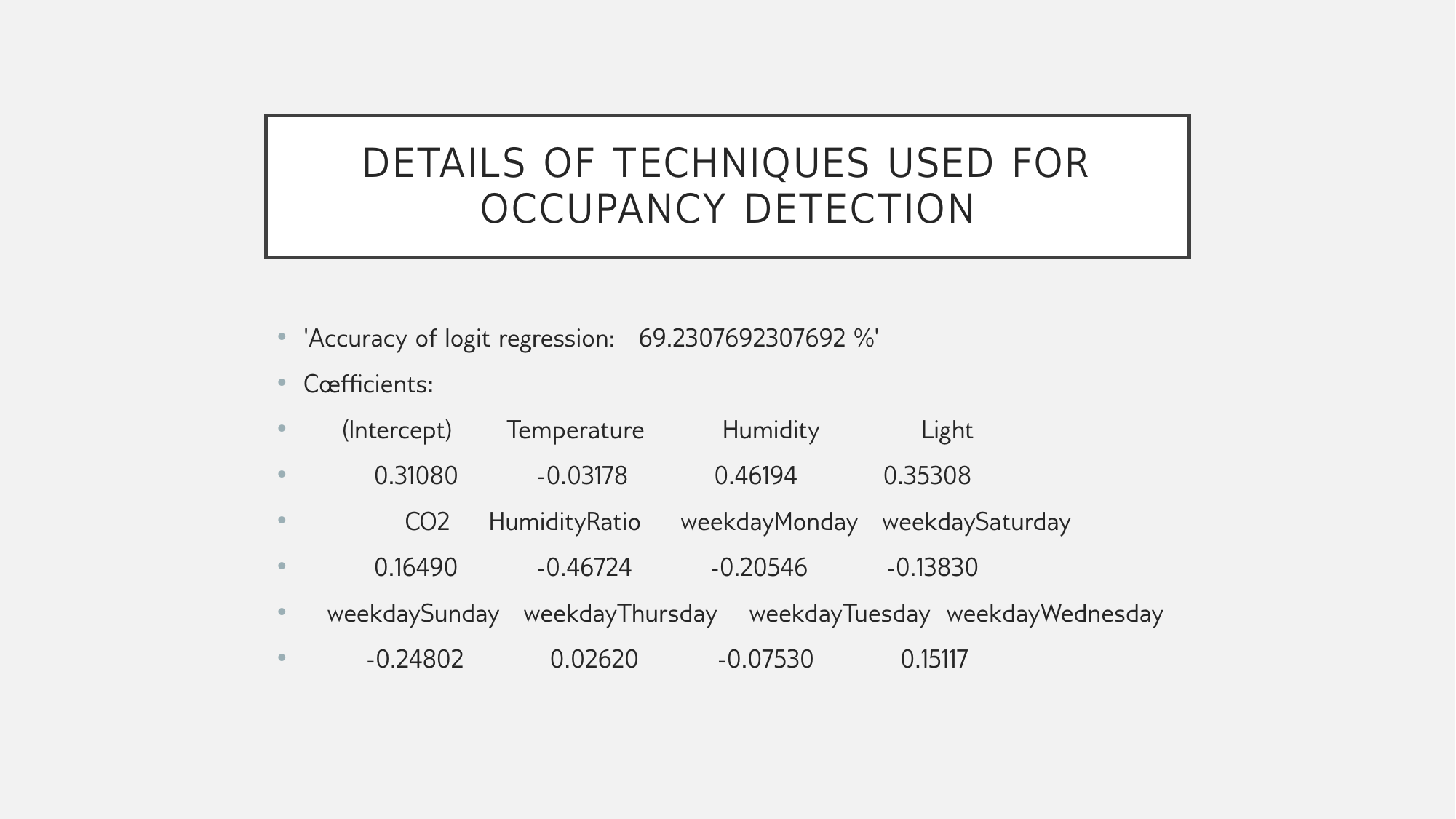

# Details of Techniques used for occupancy detection
'Accuracy of logit regression:   69.2307692307692 %'
Coefficients:
     (Intercept)       Temperature          Humidity             Light
         0.31080          -0.03178           0.46194           0.35308
             CO2     HumidityRatio     weekdayMonday   weekdaySaturday
         0.16490          -0.46724          -0.20546          -0.13830
   weekdaySunday   weekdayThursday    weekdayTuesday  weekdayWednesday
        -0.24802           0.02620          -0.07530           0.15117